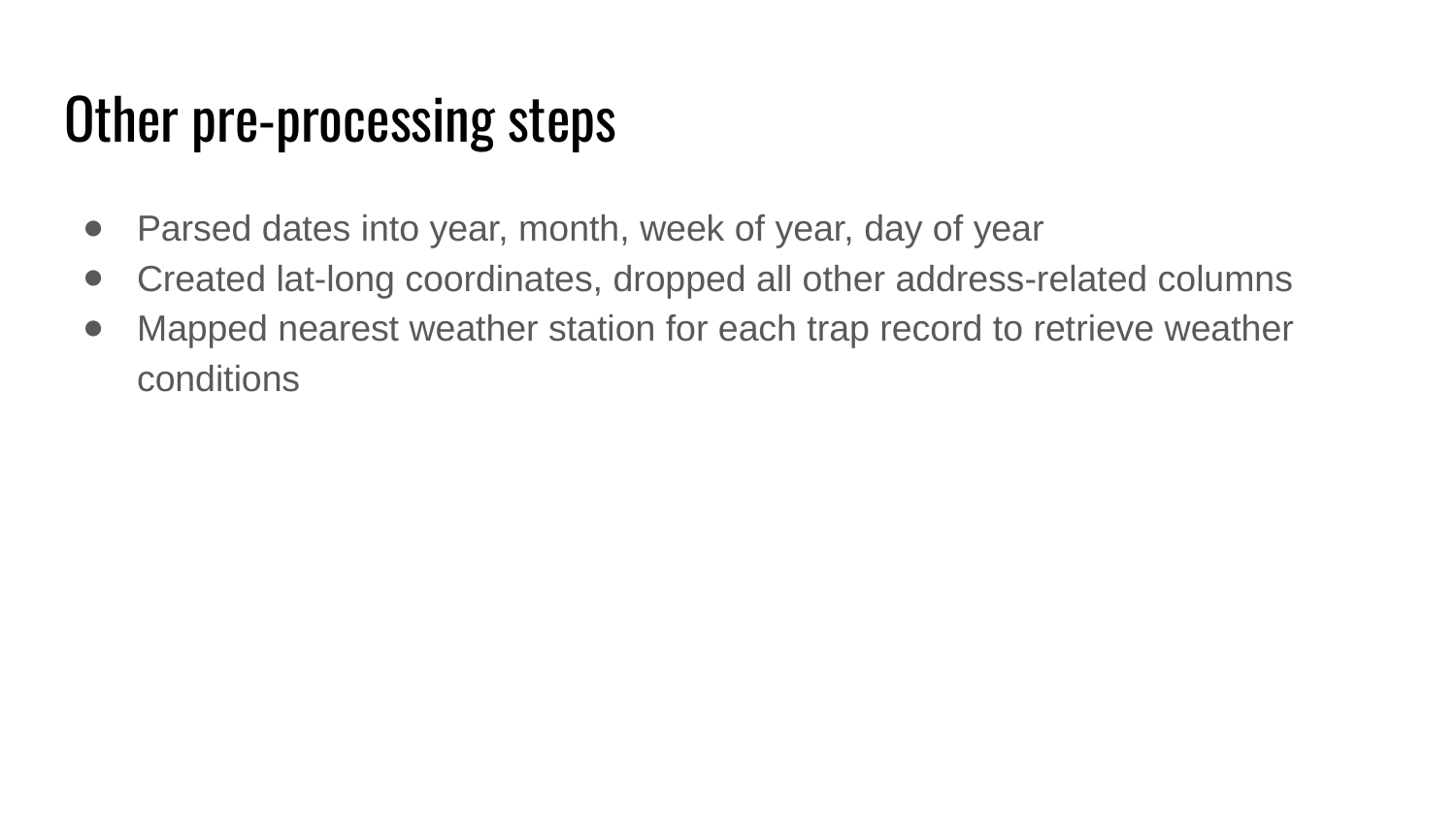

# Other pre-processing steps
Parsed dates into year, month, week of year, day of year
Created lat-long coordinates, dropped all other address-related columns
Mapped nearest weather station for each trap record to retrieve weather conditions